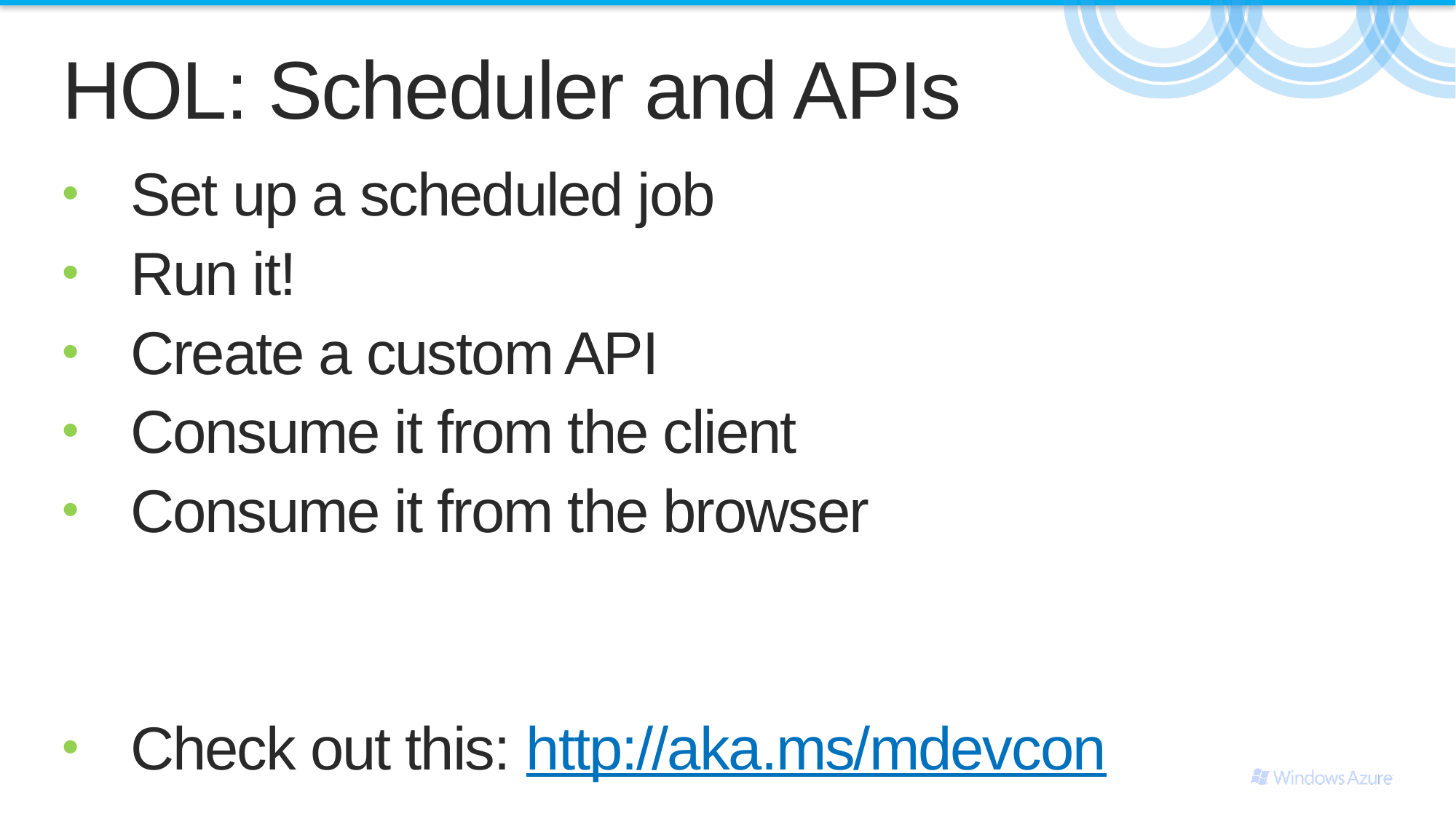

# HOL: Scheduler and APIs
Set up a scheduled job
Run it!
Create a custom API
Consume it from the client
Consume it from the browser

Check out this: http://aka.ms/mdevcon